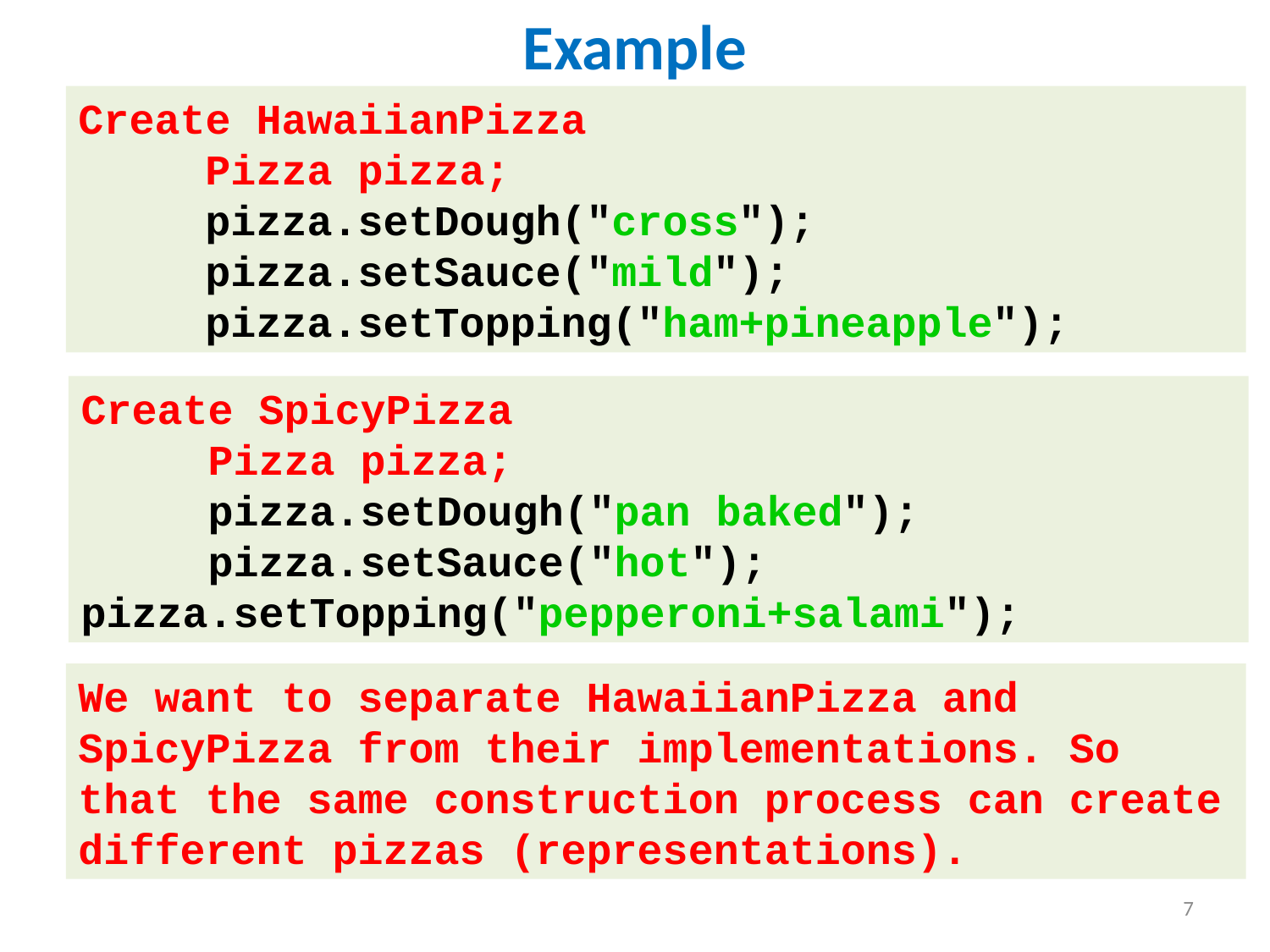

Example
Create HawaiianPizza
	Pizza pizza;
    	pizza.setDough("cross");
   	pizza.setSauce("mild");
     pizza.setTopping("ham+pineapple");
Create SpicyPizza
	Pizza pizza;
    	pizza.setDough("pan baked");
   	pizza.setSauce("hot");  	pizza.setTopping("pepperoni+salami");
We want to separate HawaiianPizza and SpicyPizza from their implementations. So that the same construction process can create different pizzas (representations).
7